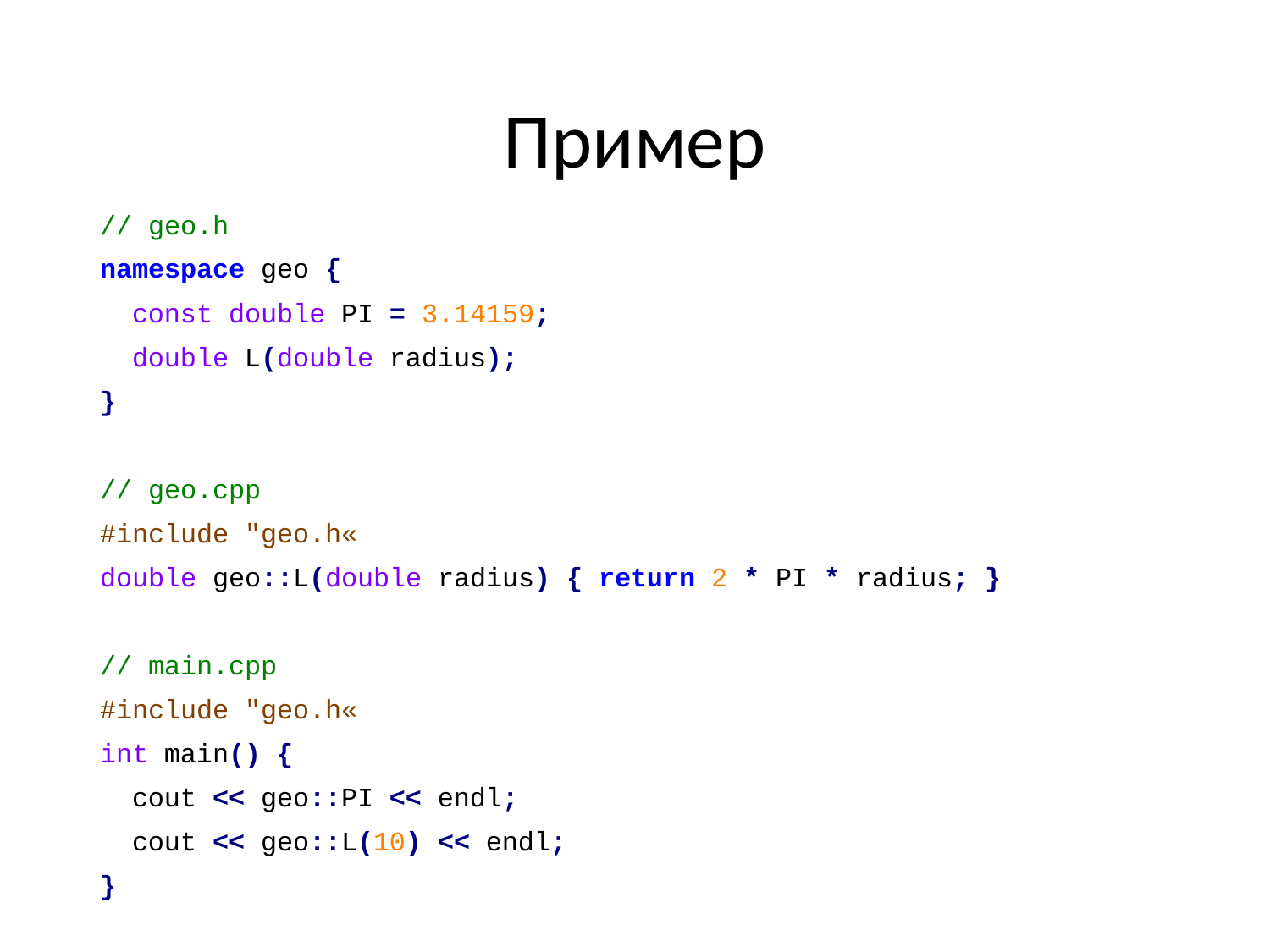

# Пример
// geo.h
namespace geo {
  const double PI = 3.14159;
  double L(double radius);
}

// geo.cpp
#include "geo.h«
double geo::L(double radius) { return 2 * PI * radius; }

// main.cpp
#include "geo.h«
int main() {
  cout << geo::PI << endl;
  cout << geo::L(10) << endl;
}